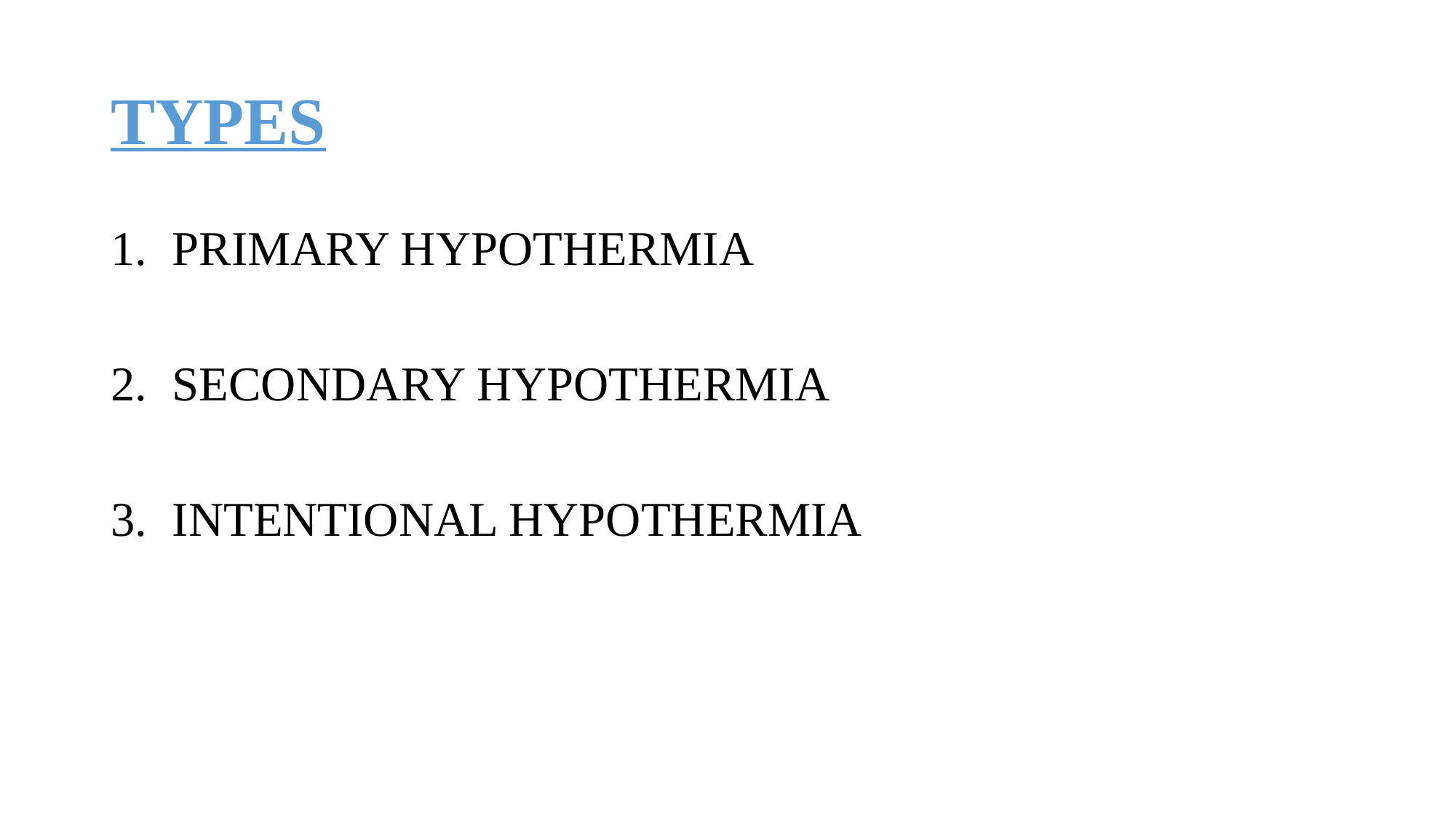

# TYPES
PRIMARY HYPOTHERMIA

SECONDARY HYPOTHERMIA

INTENTIONAL HYPOTHERMIA